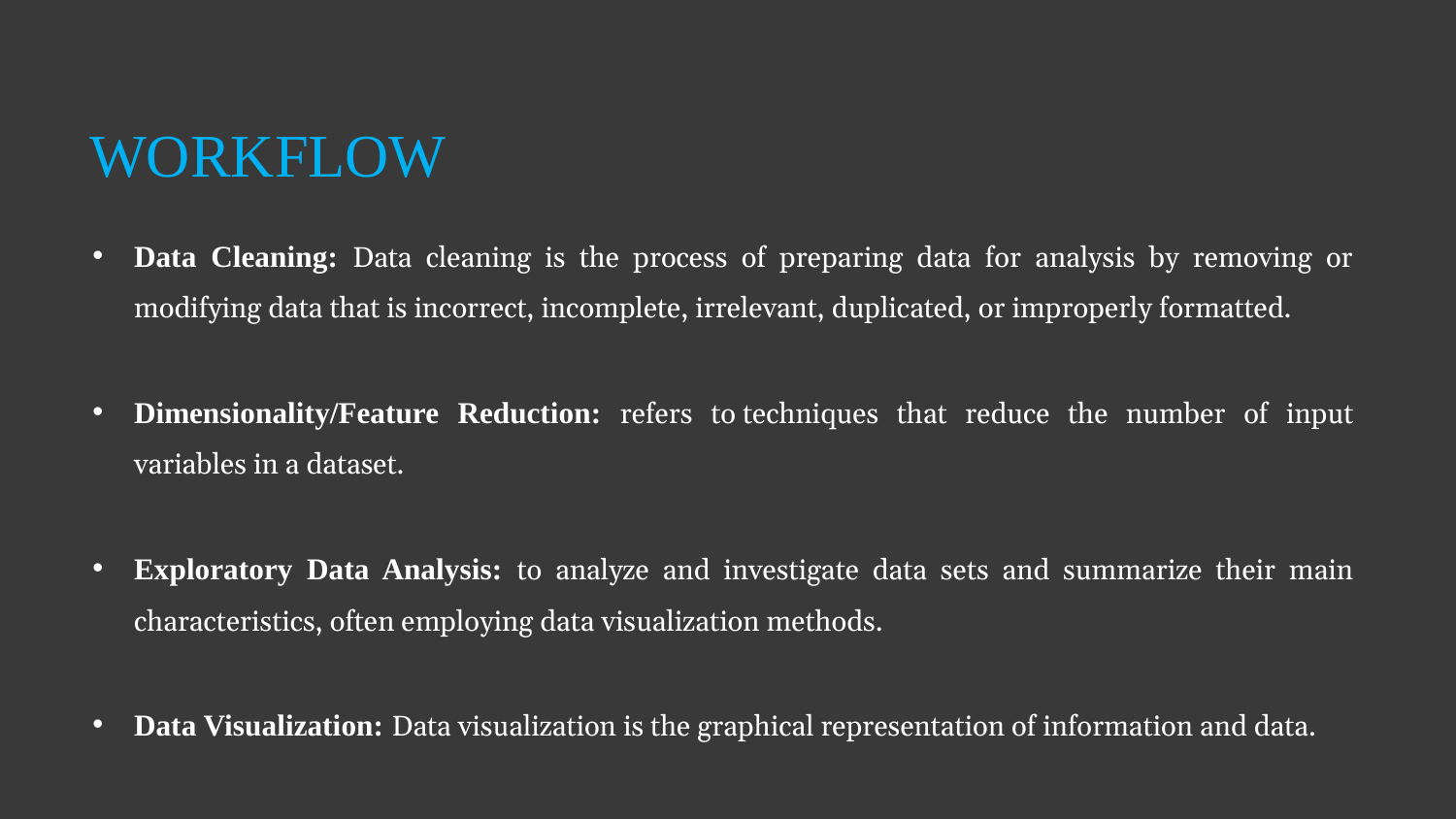

# WORKFLOW
Data Cleaning: Data cleaning is the process of preparing data for analysis by removing or modifying data that is incorrect, incomplete, irrelevant, duplicated, or improperly formatted.

Dimensionality/Feature Reduction: refers to techniques that reduce the number of input variables in a dataset.

Exploratory Data Analysis: to analyze and investigate data sets and summarize their main characteristics, often employing data visualization methods.

Data Visualization: Data visualization is the graphical representation of information and data.